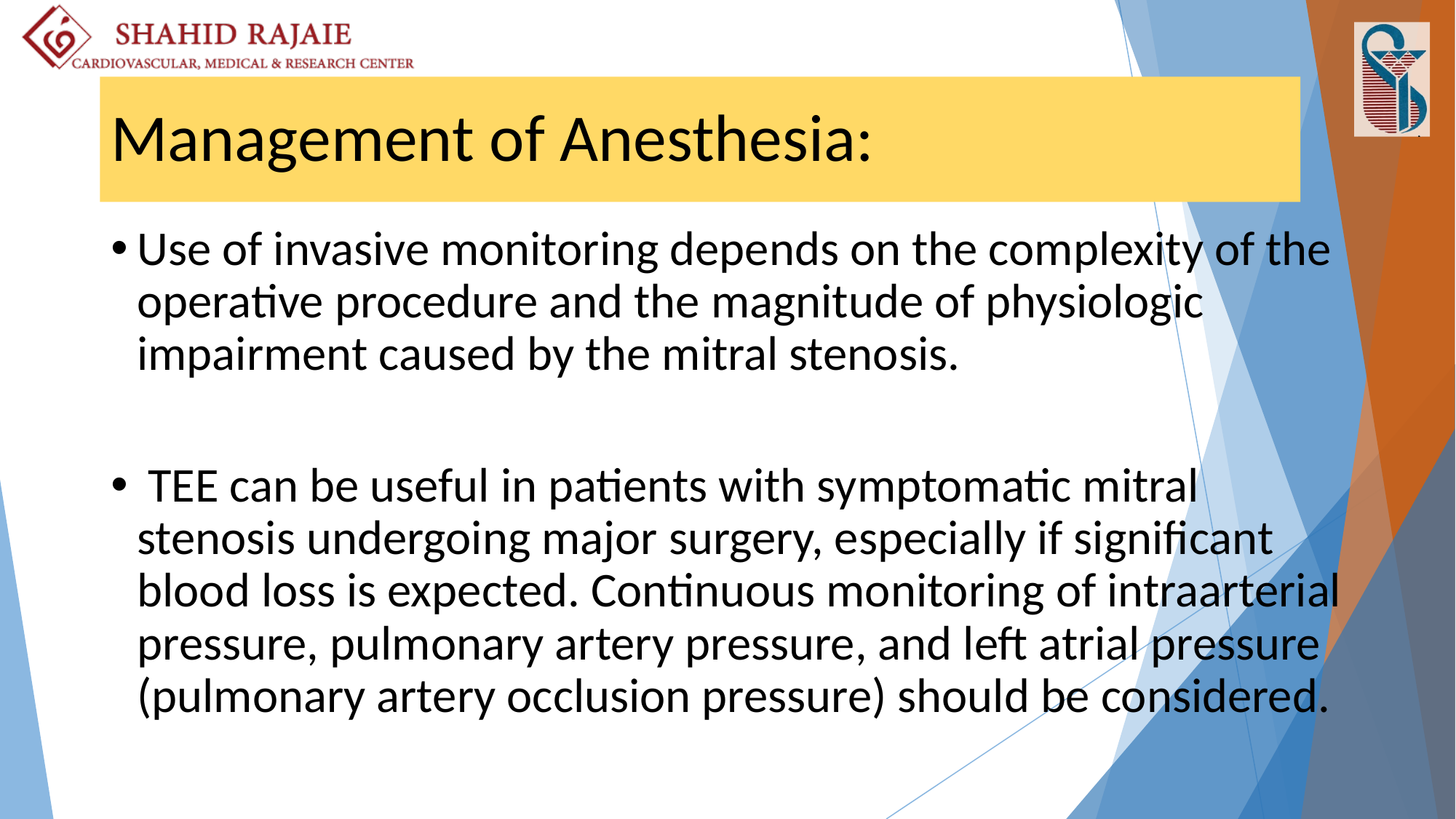

# Management of Anesthesia:
Use of invasive monitoring depends on the complexity of the operative procedure and the magnitude of physiologic impairment caused by the mitral stenosis.

 TEE can be useful in patients with symptomatic mitral stenosis undergoing major surgery, especially if significant blood loss is expected. Continuous monitoring of intraarterial pressure, pulmonary artery pressure, and left atrial pressure (pulmonary artery occlusion pressure) should be considered.